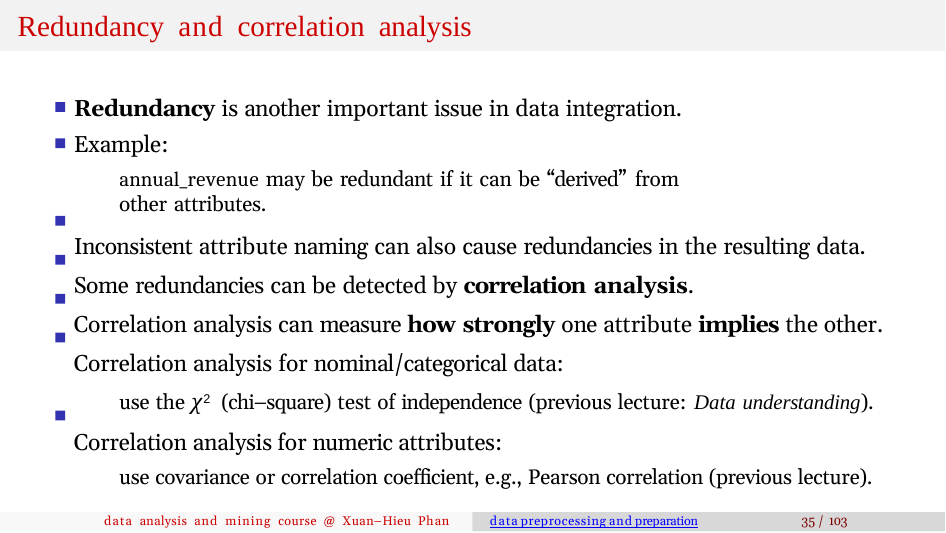

# Redundancy and correlation analysis
Redundancy is another important issue in data integration. Example:
annual_revenue may be redundant if it can be “derived” from other attributes.
Inconsistent attribute naming can also cause redundancies in the resulting data. Some redundancies can be detected by correlation analysis.
Correlation analysis can measure how strongly one attribute implies the other. Correlation analysis for nominal/categorical data:
use the χ2 (chi–square) test of independence (previous lecture: Data understanding).
Correlation analysis for numeric attributes:
use covariance or correlation coefficient, e.g., Pearson correlation (previous lecture).

data analysis and mining course @ Xuan–Hieu Phan
data preprocessing and preparation
35 / 103